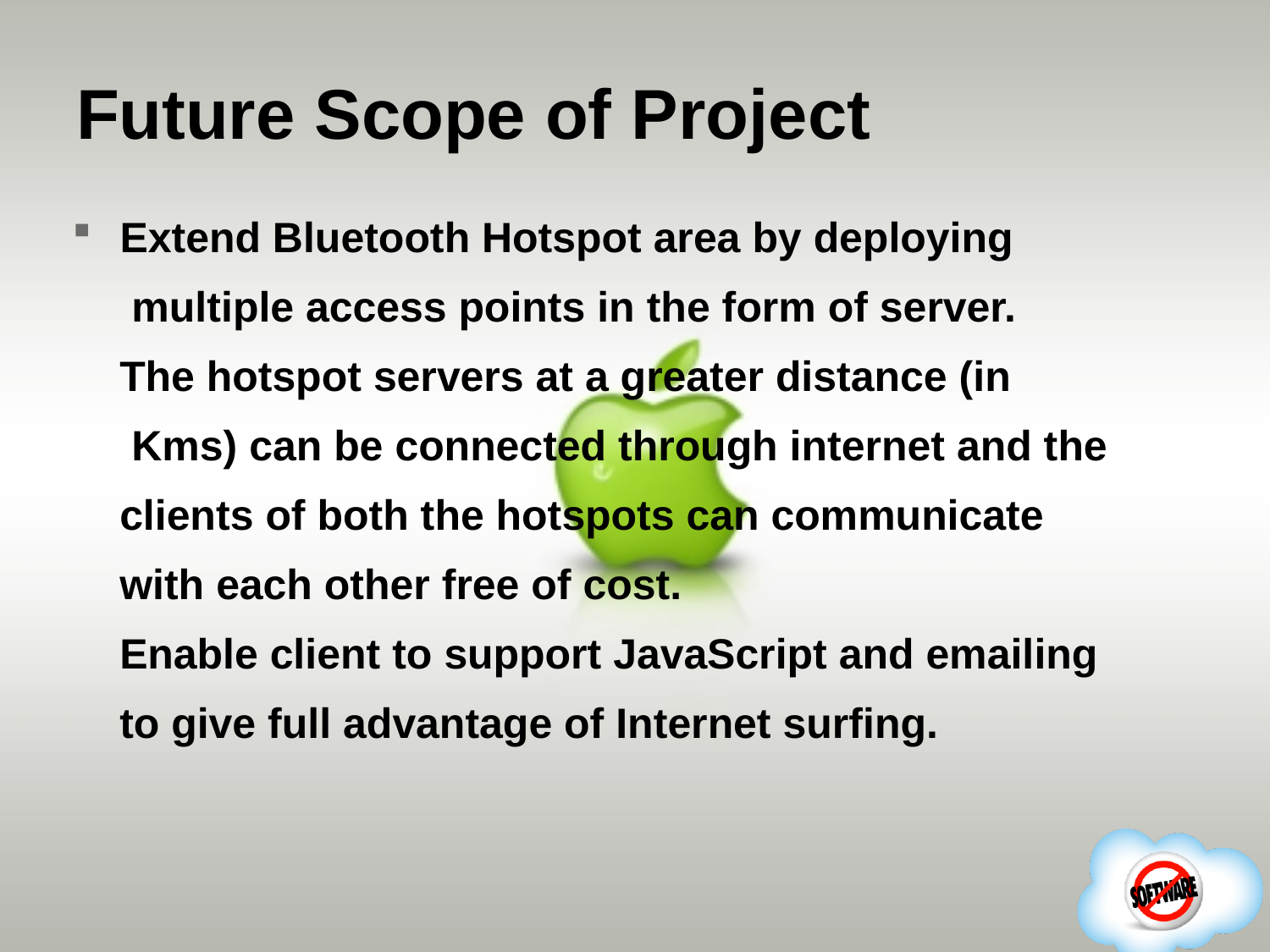

# Future Scope of Project
Extend Bluetooth Hotspot area by deploying
     multiple access points in the form of server.
    The hotspot servers at a greater distance (in
     Kms) can be connected through internet and the
    clients of both the hotspots can communicate
    with each other free of cost.
    Enable client to support JavaScript and emailing
    to give full advantage of Internet surfing.